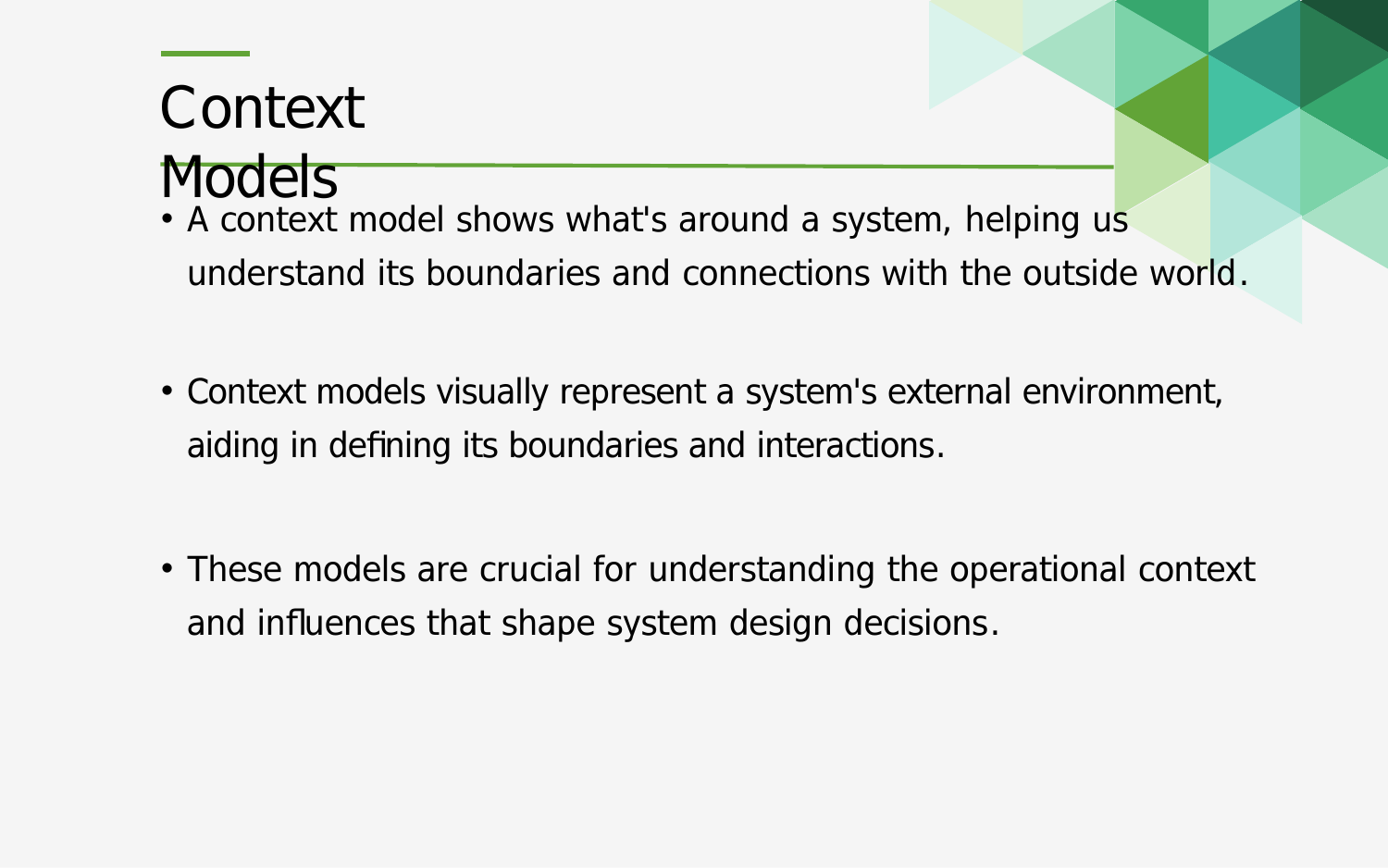

# Context Models
A context model shows what's around a system, helping us understand its boundaries and connections with the outside world.

Context models visually represent a system's external environment, aiding in defining its boundaries and interactions.

These models are crucial for understanding the operational context and influences that shape system design decisions.